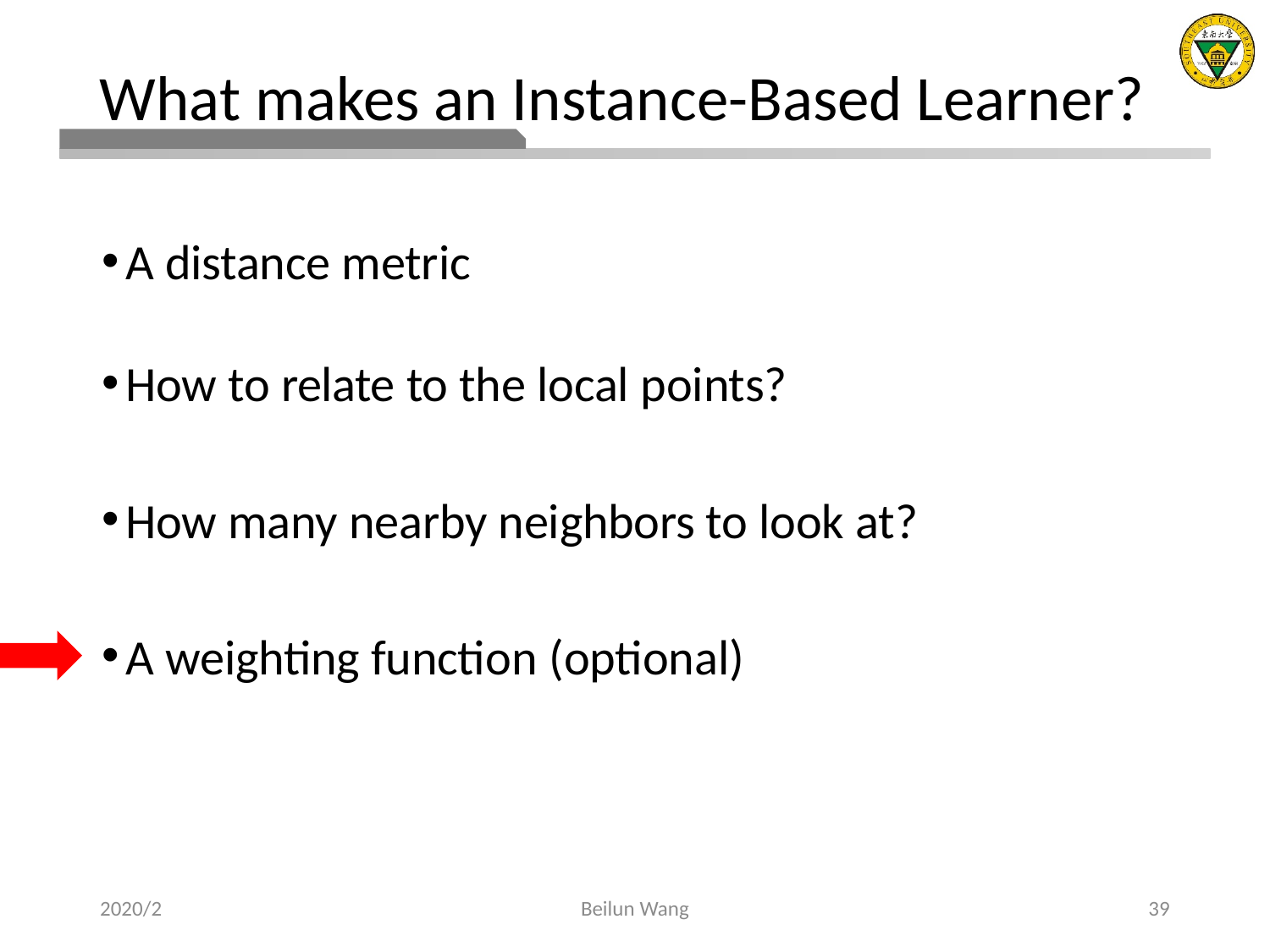

# What makes an Instance-Based Learner?
A distance metric

How to relate to the local points?

How many nearby neighbors to look at?

A weighting function (optional)

2020/2
Beilun Wang
39